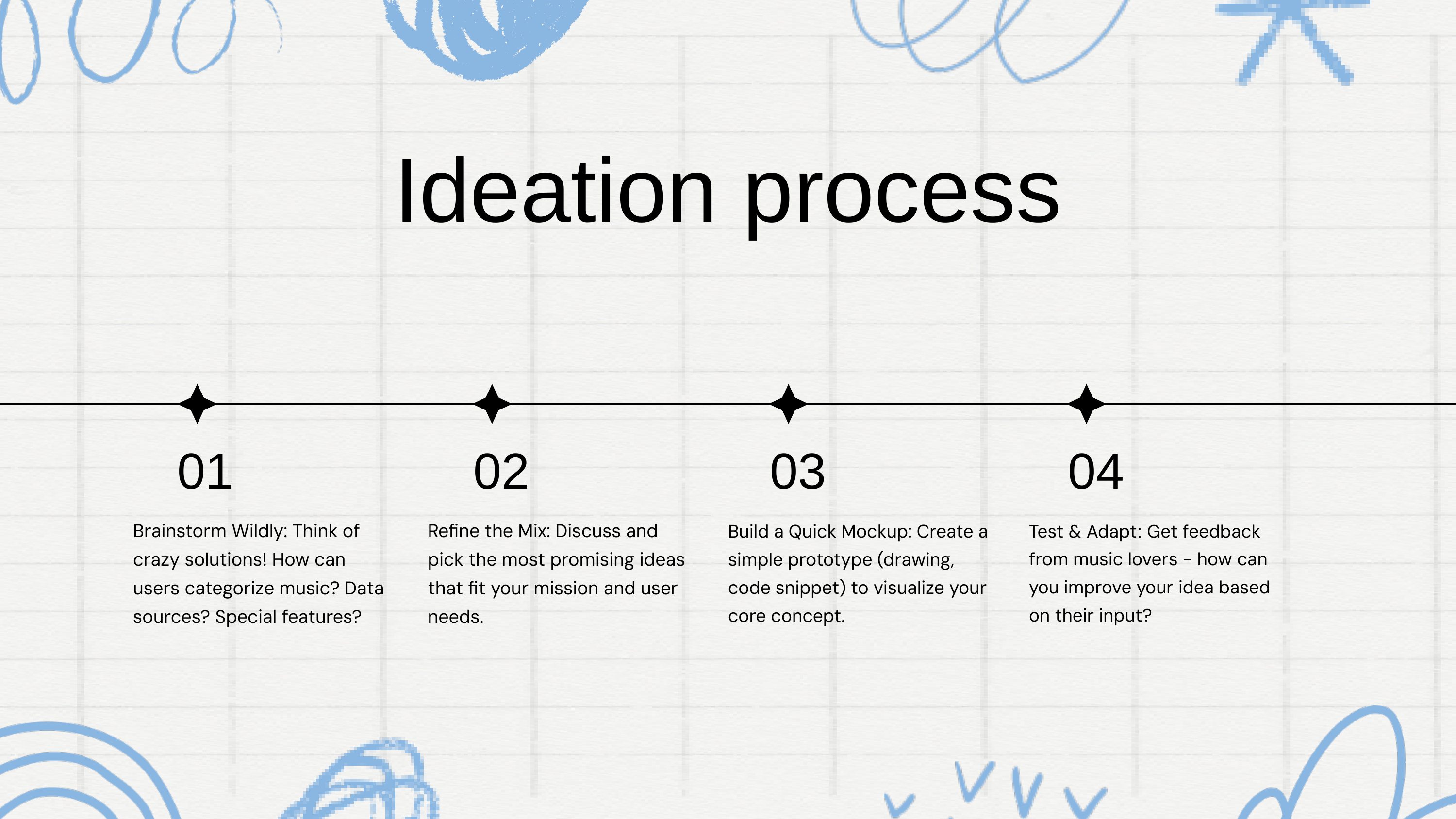

Ideation process

01
02
03
04
Brainstorm Wildly: Think of crazy solutions! How can users categorize music? Data sources? Special features?

Refine the Mix: Discuss and pick the most promising ideas that fit your mission and user needs.

Build a Quick Mockup: Create a simple prototype (drawing, code snippet) to visualize your core concept.

Test & Adapt: Get feedback from music lovers - how can you improve your idea based on their input?